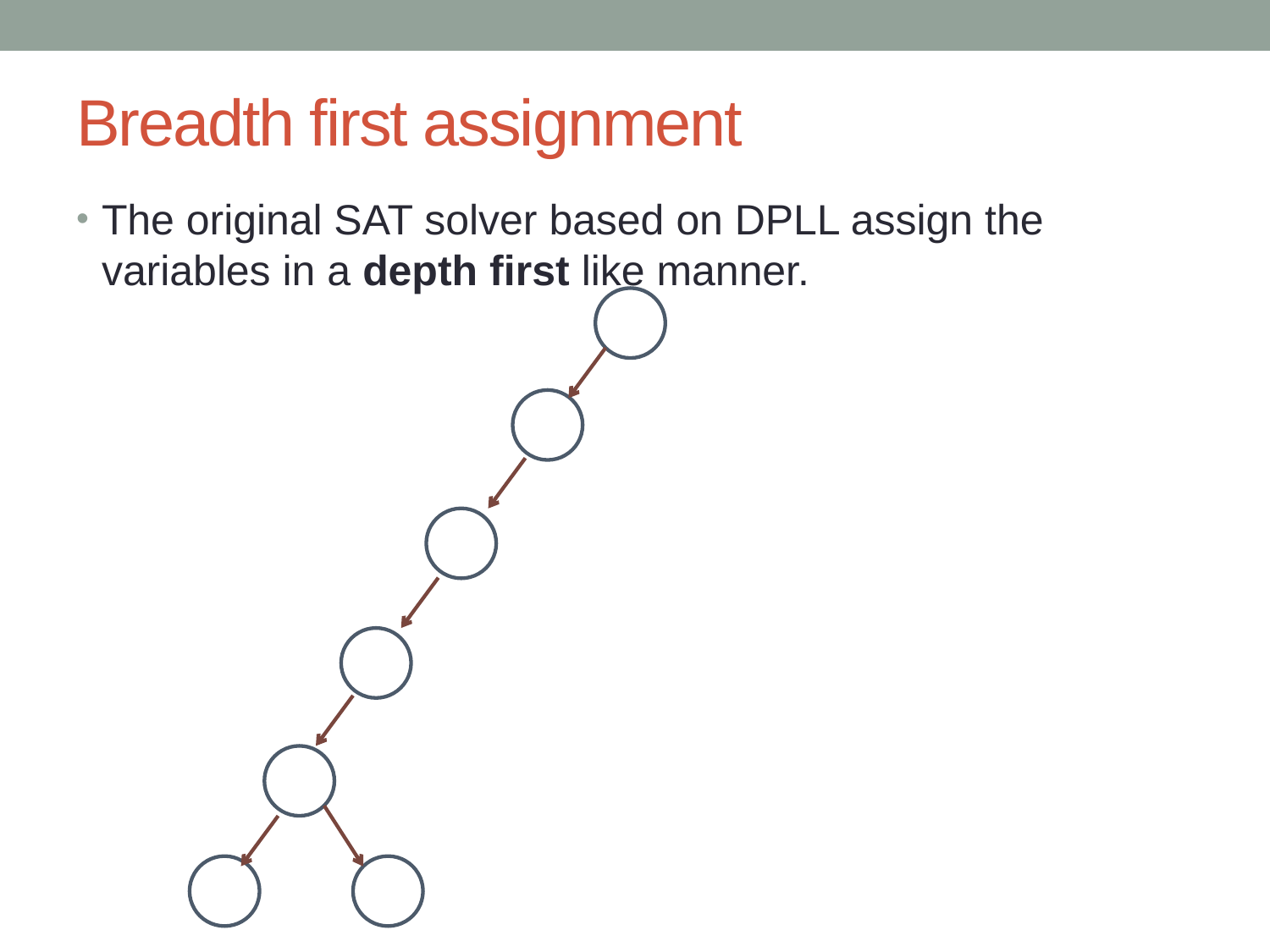

# Breadth first assignment
The original SAT solver based on DPLL assign the variables in a depth first like manner.